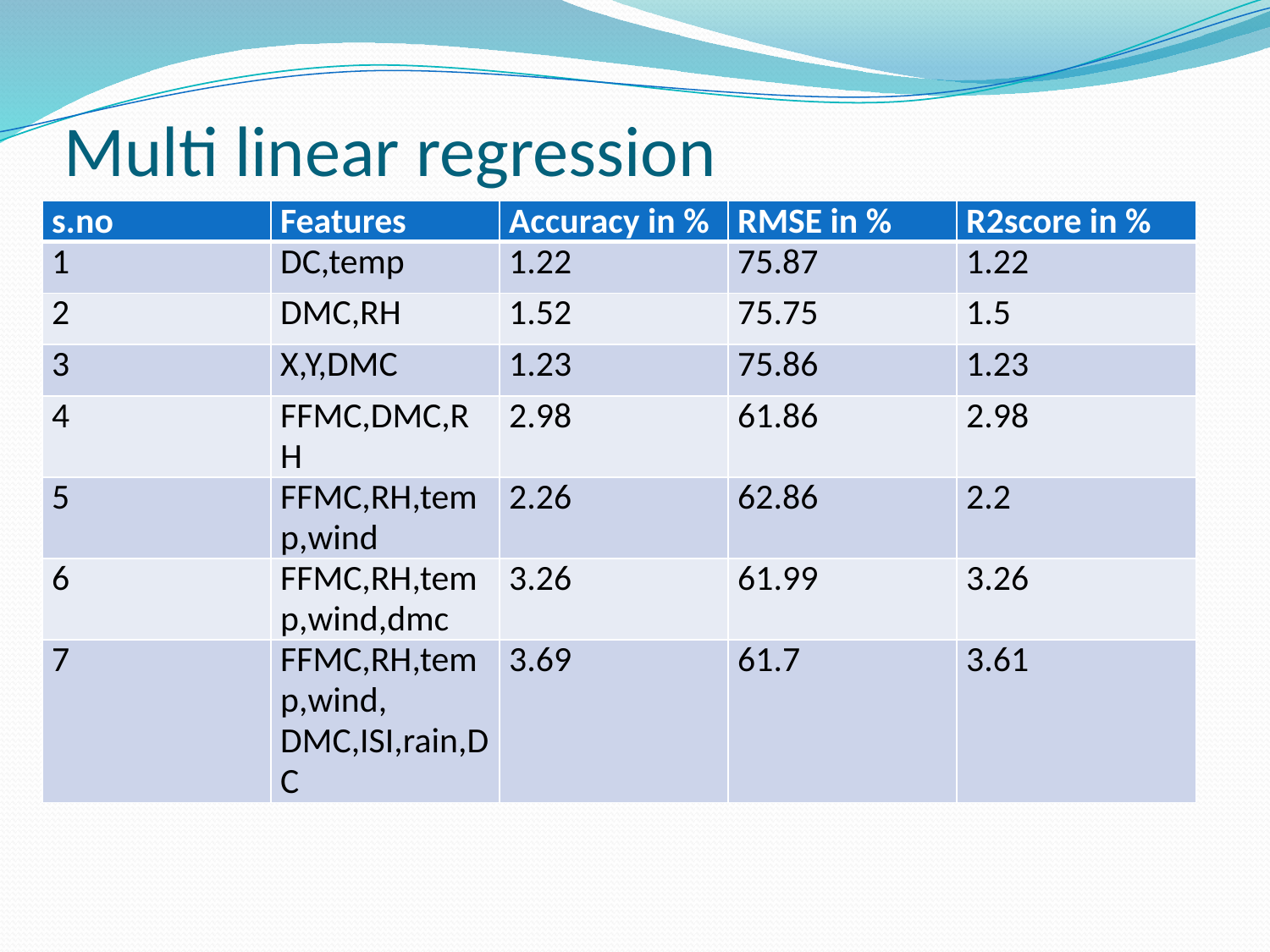

# Multi linear regression
| s.no | Features | Accuracy in % | RMSE in % | R2score in % |
| --- | --- | --- | --- | --- |
| 1 | DC,temp | 1.22 | 75.87 | 1.22 |
| 2 | DMC,RH | 1.52 | 75.75 | 1.5 |
| 3 | X,Y,DMC | 1.23 | 75.86 | 1.23 |
| 4 | FFMC,DMC,RH | 2.98 | 61.86 | 2.98 |
| 5 | FFMC,RH,temp,wind | 2.26 | 62.86 | 2.2 |
| 6 | FFMC,RH,temp,wind,dmc | 3.26 | 61.99 | 3.26 |
| 7 | FFMC,RH,temp,wind, DMC,ISI,rain,DC | 3.69 | 61.7 | 3.61 |